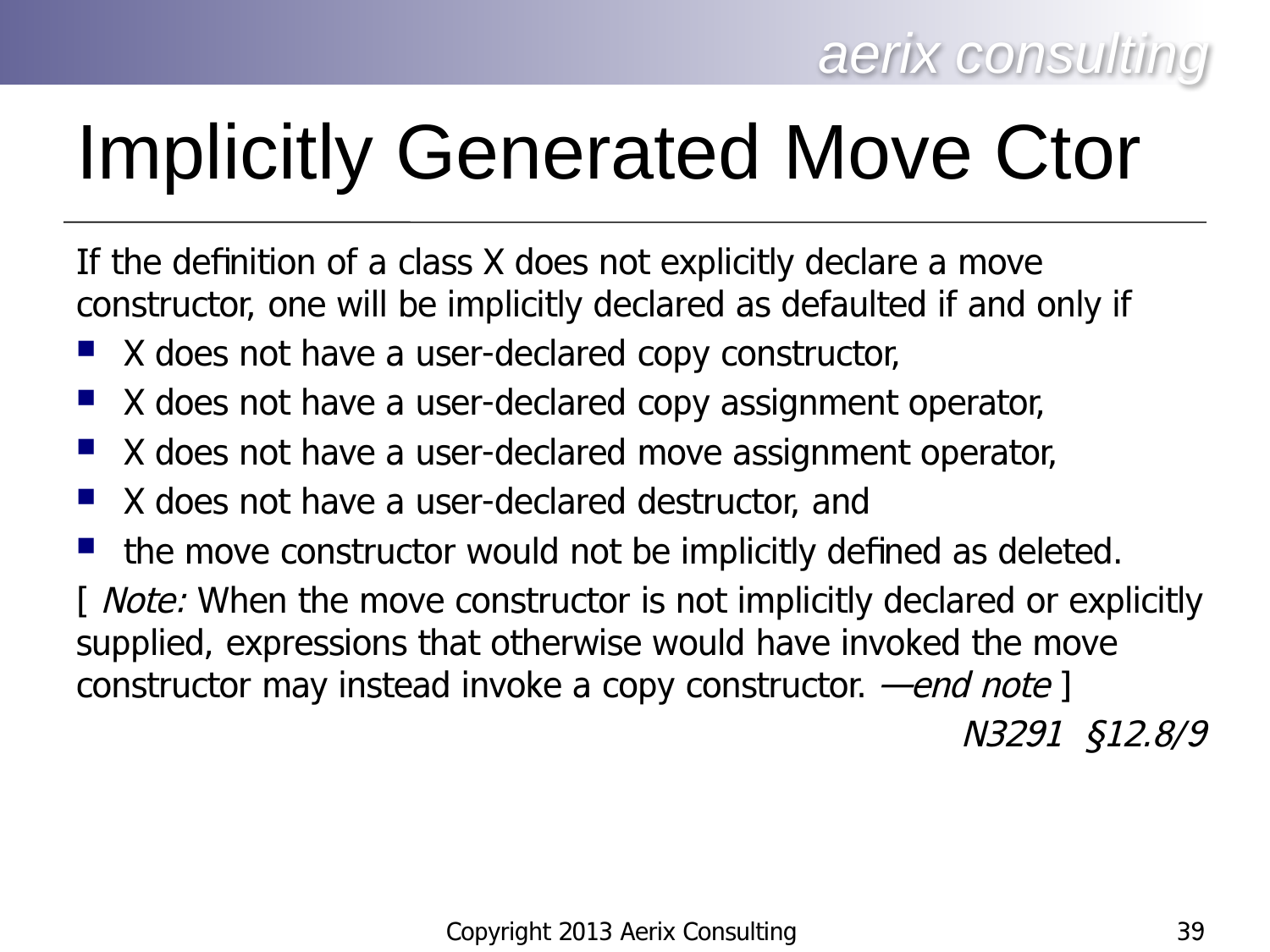

# Implicitly Generated Move Ctor
If the definition of a class X does not explicitly declare a move constructor, one will be implicitly declared as defaulted if and only if
X does not have a user-declared copy constructor,
X does not have a user-declared copy assignment operator,
X does not have a user-declared move assignment operator,
X does not have a user-declared destructor, and
the move constructor would not be implicitly defined as deleted.
[ Note: When the move constructor is not implicitly declared or explicitly supplied, expressions that otherwise would have invoked the move constructor may instead invoke a copy constructor. —end note ]
N3291  §12.8/9
39
Copyright 2013 Aerix Consulting